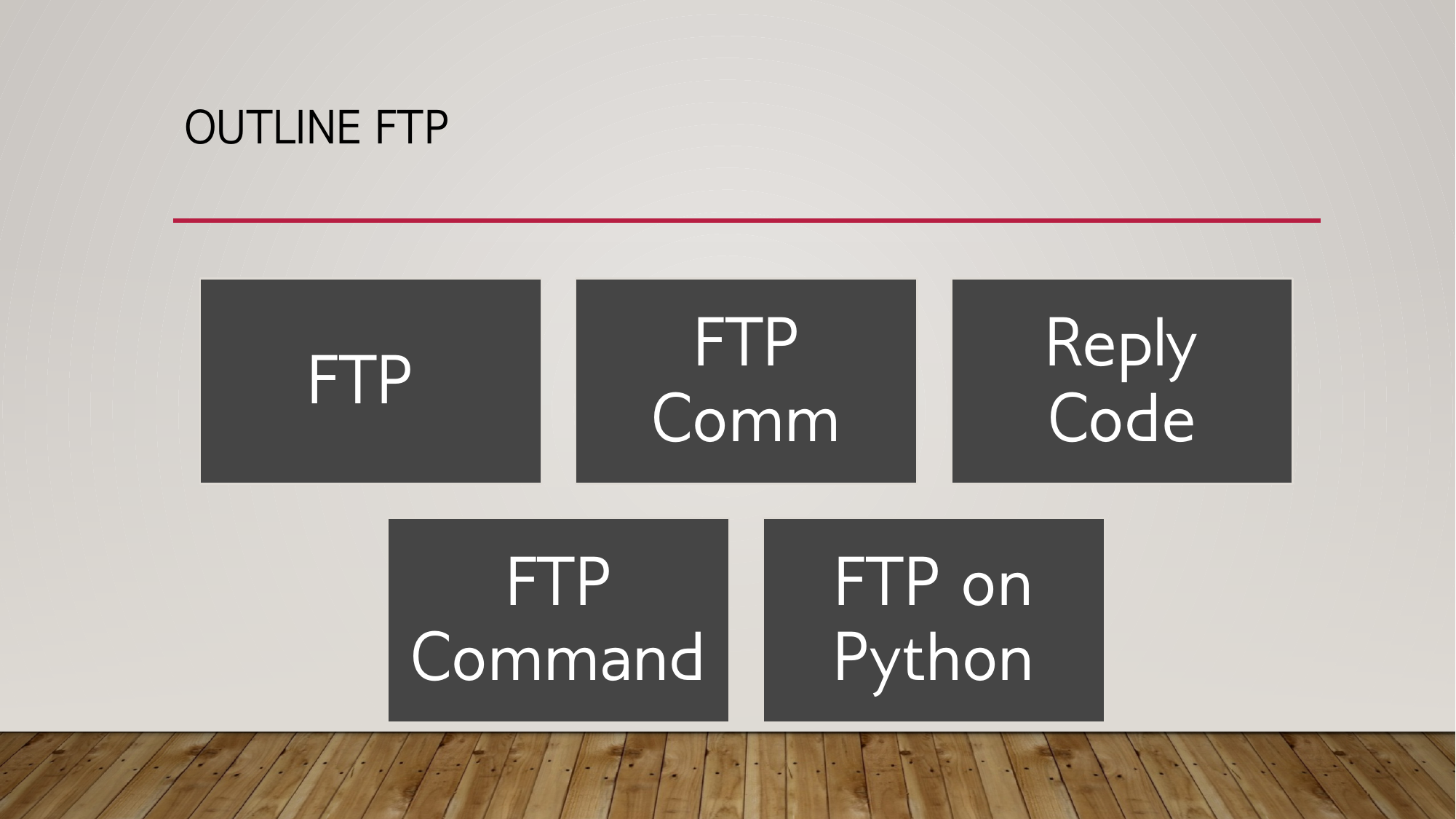

# Outline ftp
FTP
FTP Comm
Reply Code
FTP Command
FTP on Python